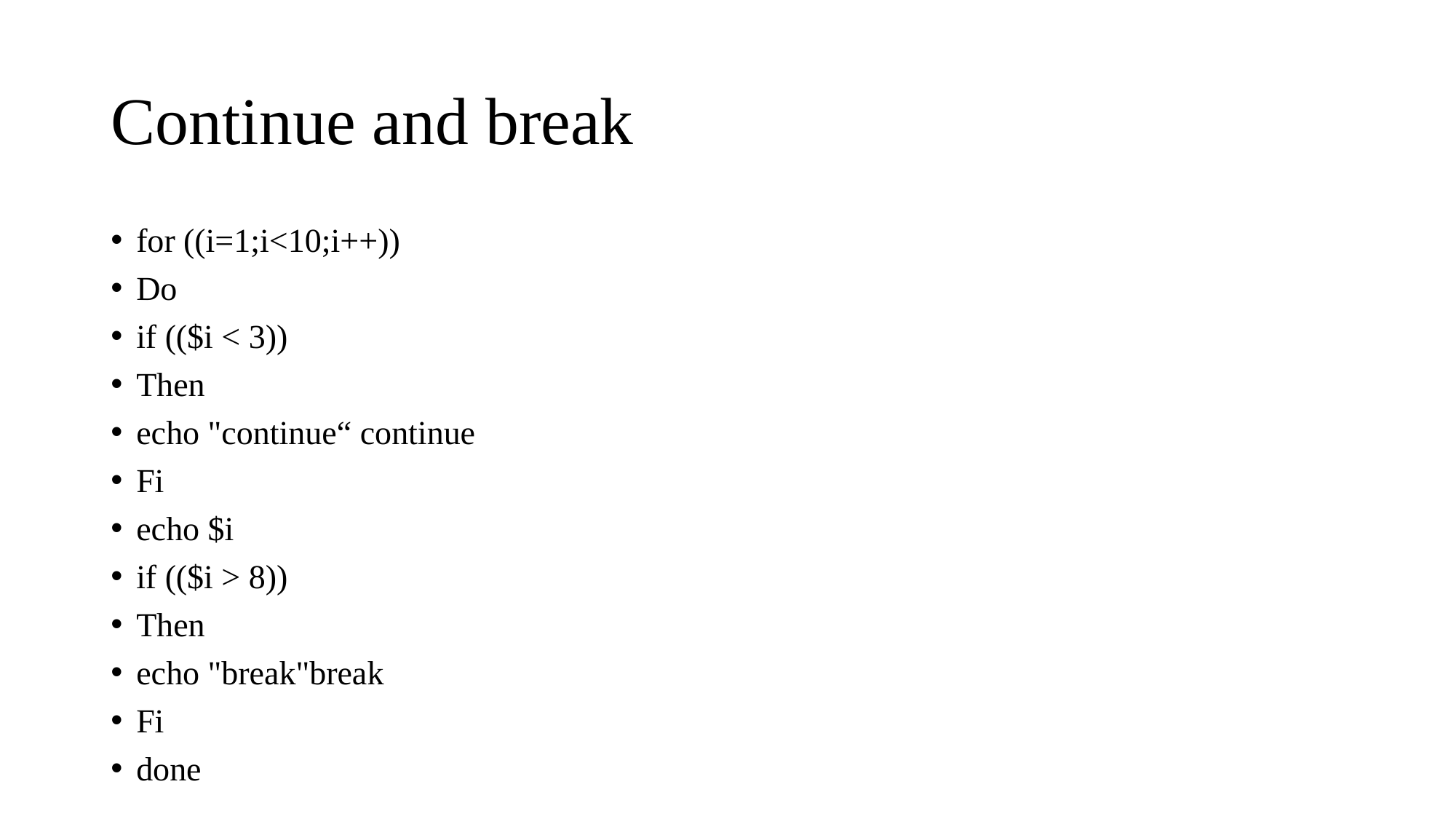

# Continue and break
for ((i=1;i<10;i++))
Do
if (($i < 3))
Then
echo "continue“ continue
Fi
echo $i
if (($i > 8))
Then
echo "break"break
Fi
done